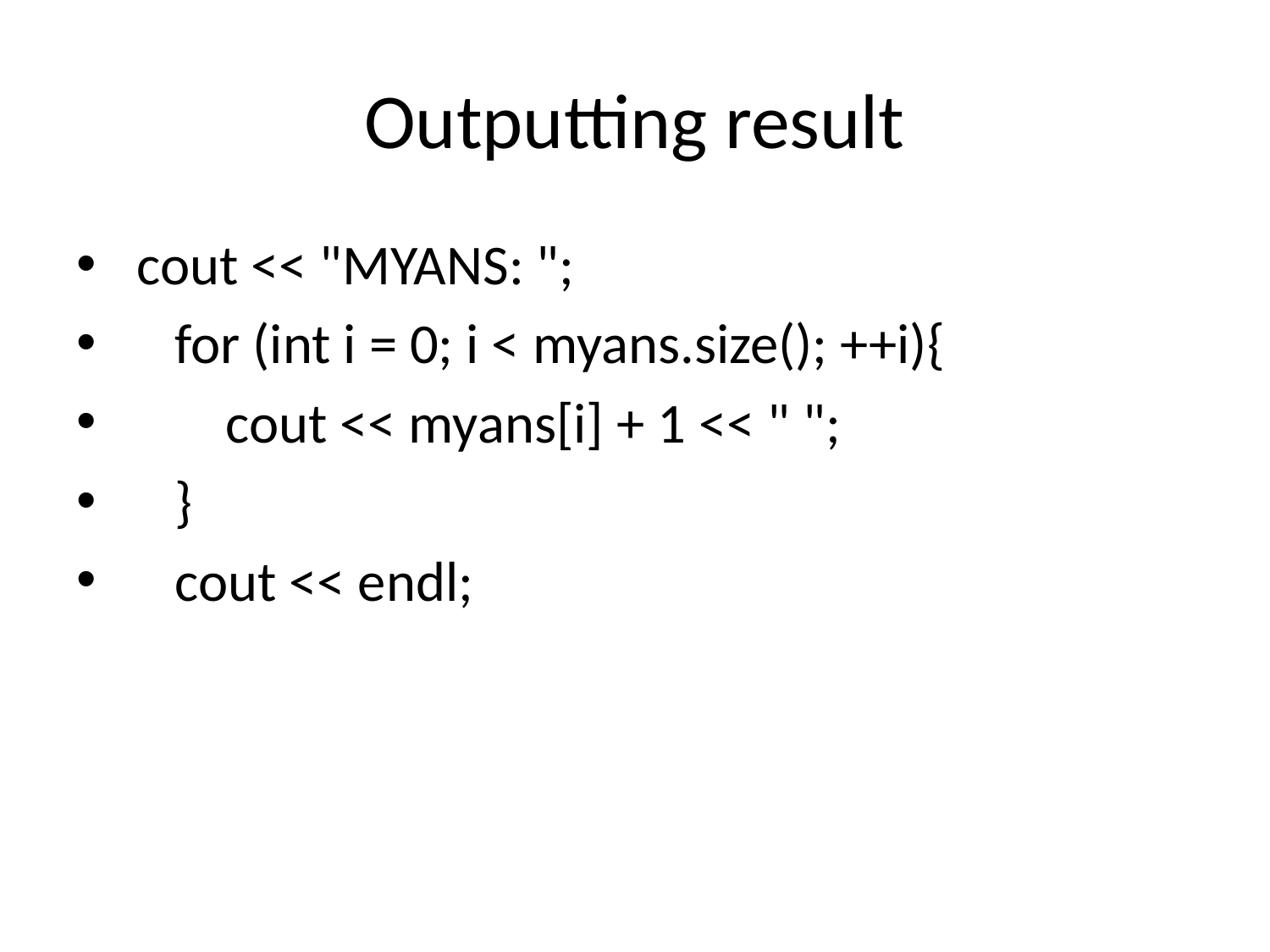

# Outputting result
 cout << "MYANS: ";
    for (int i = 0; i < myans.size(); ++i){
        cout << myans[i] + 1 << " ";
    }
    cout << endl;